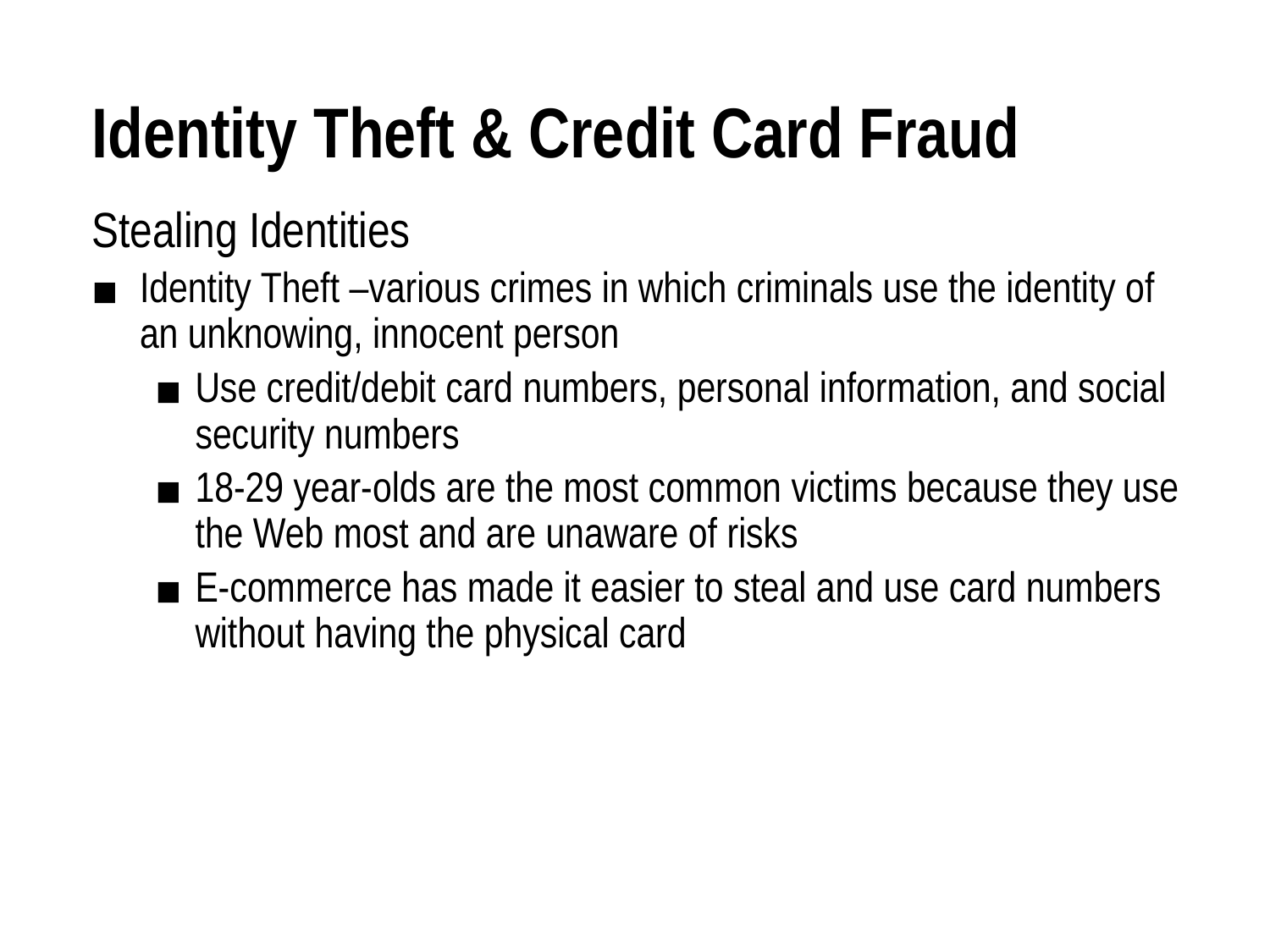

# Identity Theft & Credit Card Fraud
Stealing Identities
Identity Theft –various crimes in which criminals use the identity of an unknowing, innocent person
Use credit/debit card numbers, personal information, and social security numbers
18-29 year-olds are the most common victims because they use the Web most and are unaware of risks
E-commerce has made it easier to steal and use card numbers without having the physical card
Introduction to Online Crime